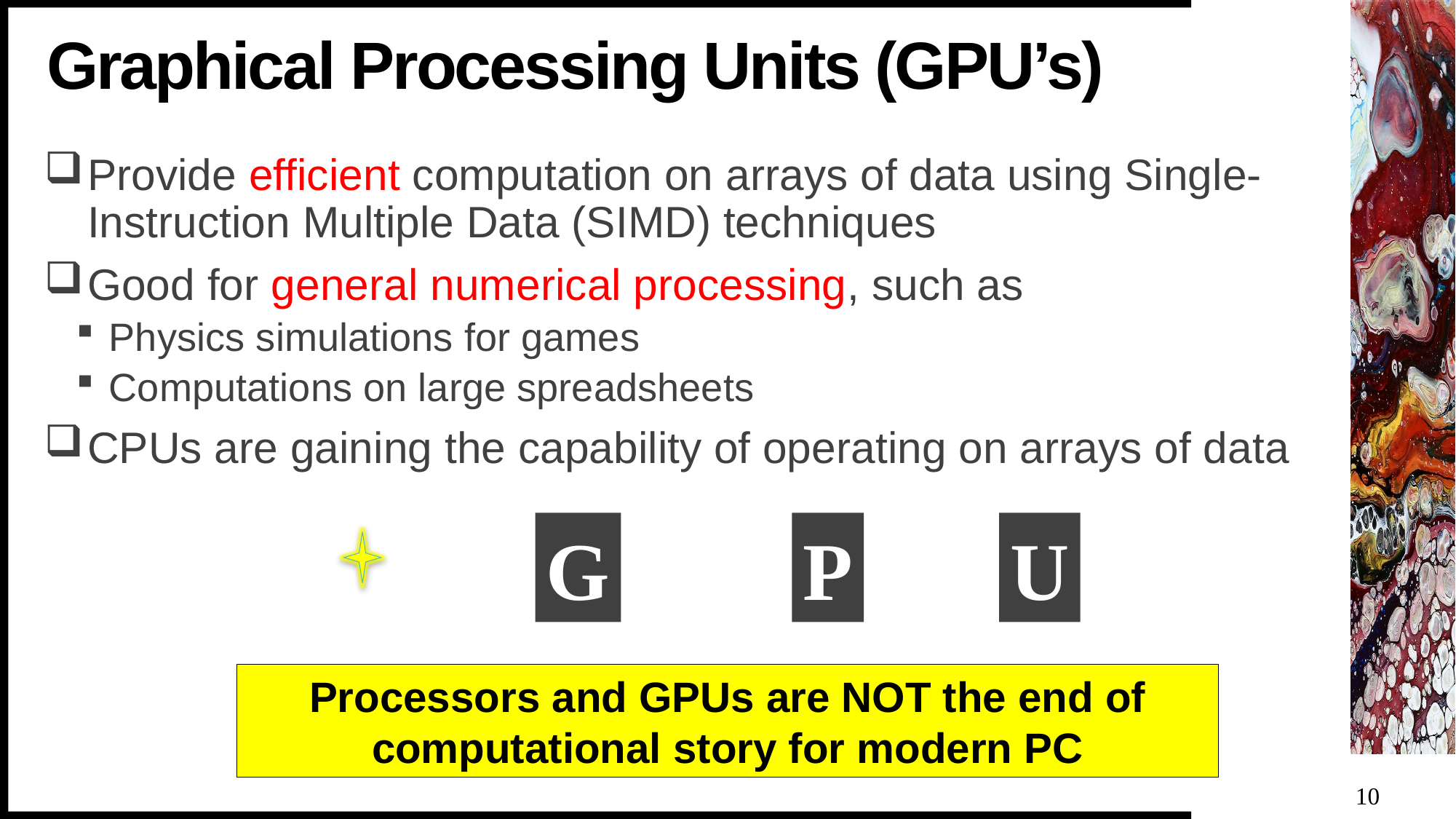

# Graphical Processing Units (GPU’s)
Provide efficient computation on arrays of data using Single-Instruction Multiple Data (SIMD) techniques
Good for general numerical processing, such as
Physics simulations for games
Computations on large spreadsheets
CPUs are gaining the capability of operating on arrays of data

G
P
U

Processors and GPUs are NOT the end of computational story for modern PC
10